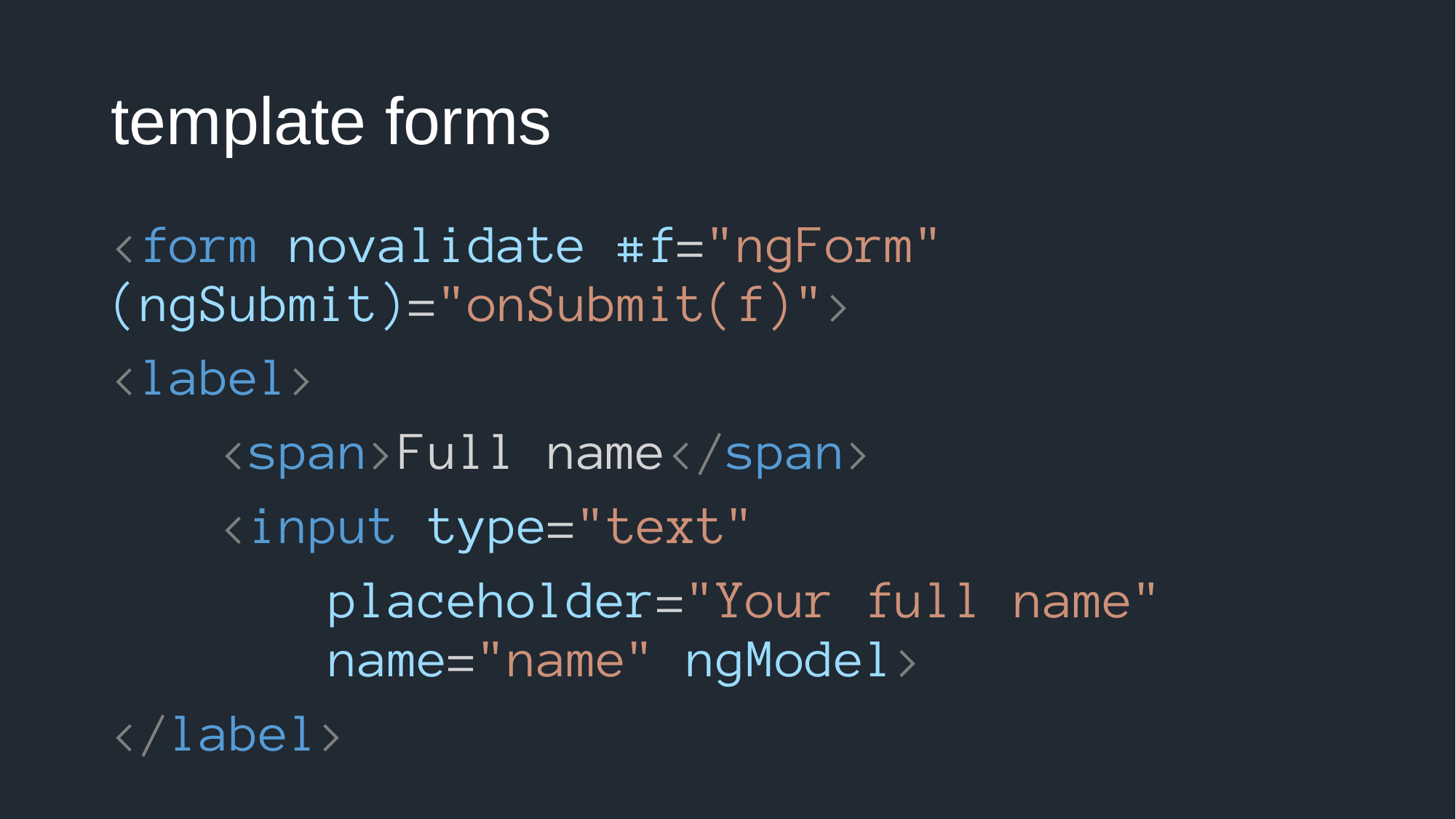

# template forms

<form novalidate #f="ngForm" 	(ngSubmit)="onSubmit(f)">
<label>
	<span>Full name</span>
	<input type="text"
		placeholder="Your full name" 				name="name" ngModel>
</label>
…

<div ngModelGroup="account">
<label><span>Email address</span>
<input type="email" placeholder="Your email address" name="email" ngModel>
</label>
</div>
<button type="submit">Sign up</button>
</form>